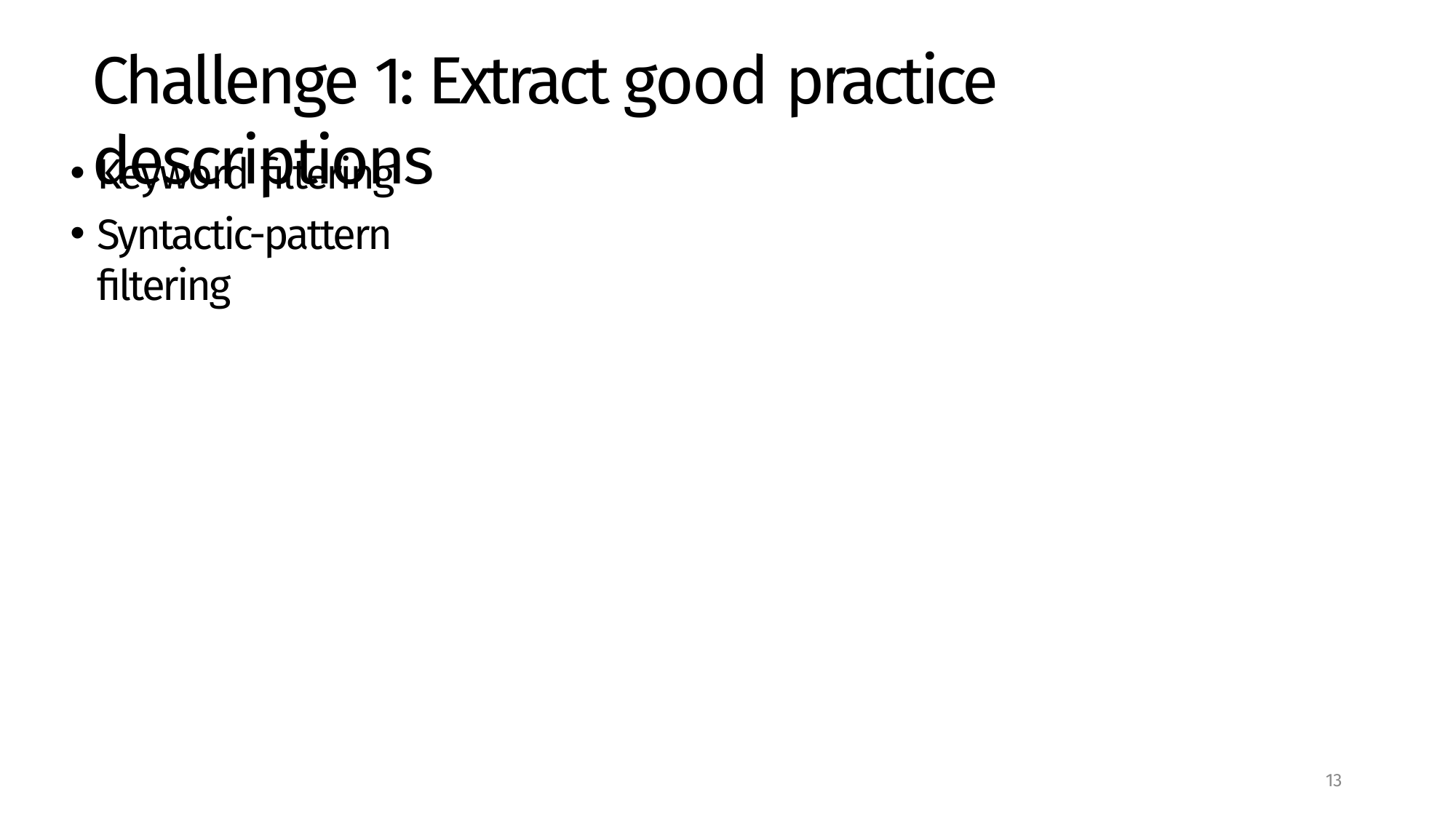

# Challenge 1: Extract good practice descriptions
Keyword filtering
Syntactic-pattern filtering
13